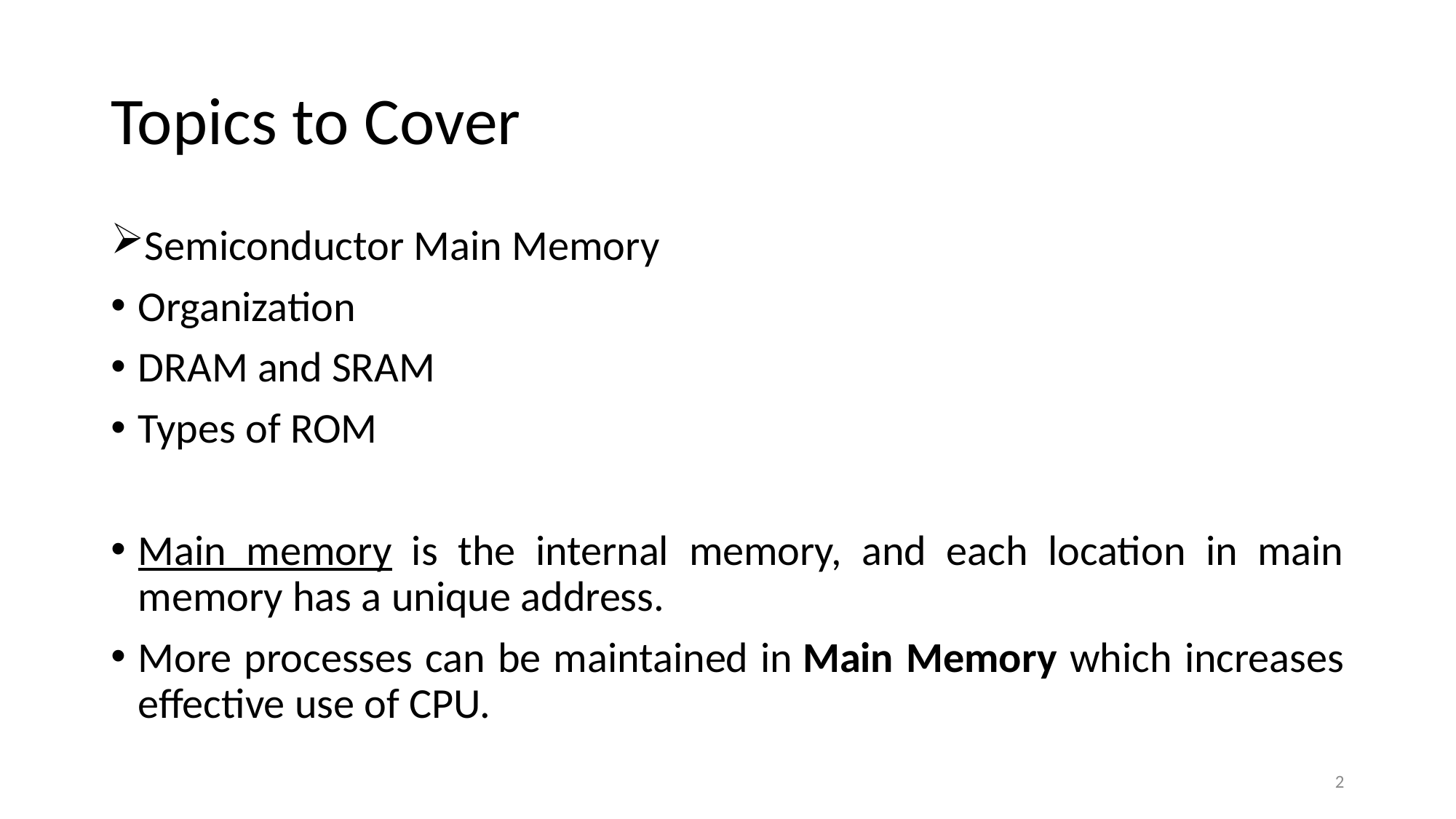

# Topics to Cover
Semiconductor Main Memory
Organization
DRAM and SRAM
Types of ROM

Main memory is the internal memory, and each location in main memory has a unique address.
More processes can be maintained in Main Memory which increases effective use of CPU.

2